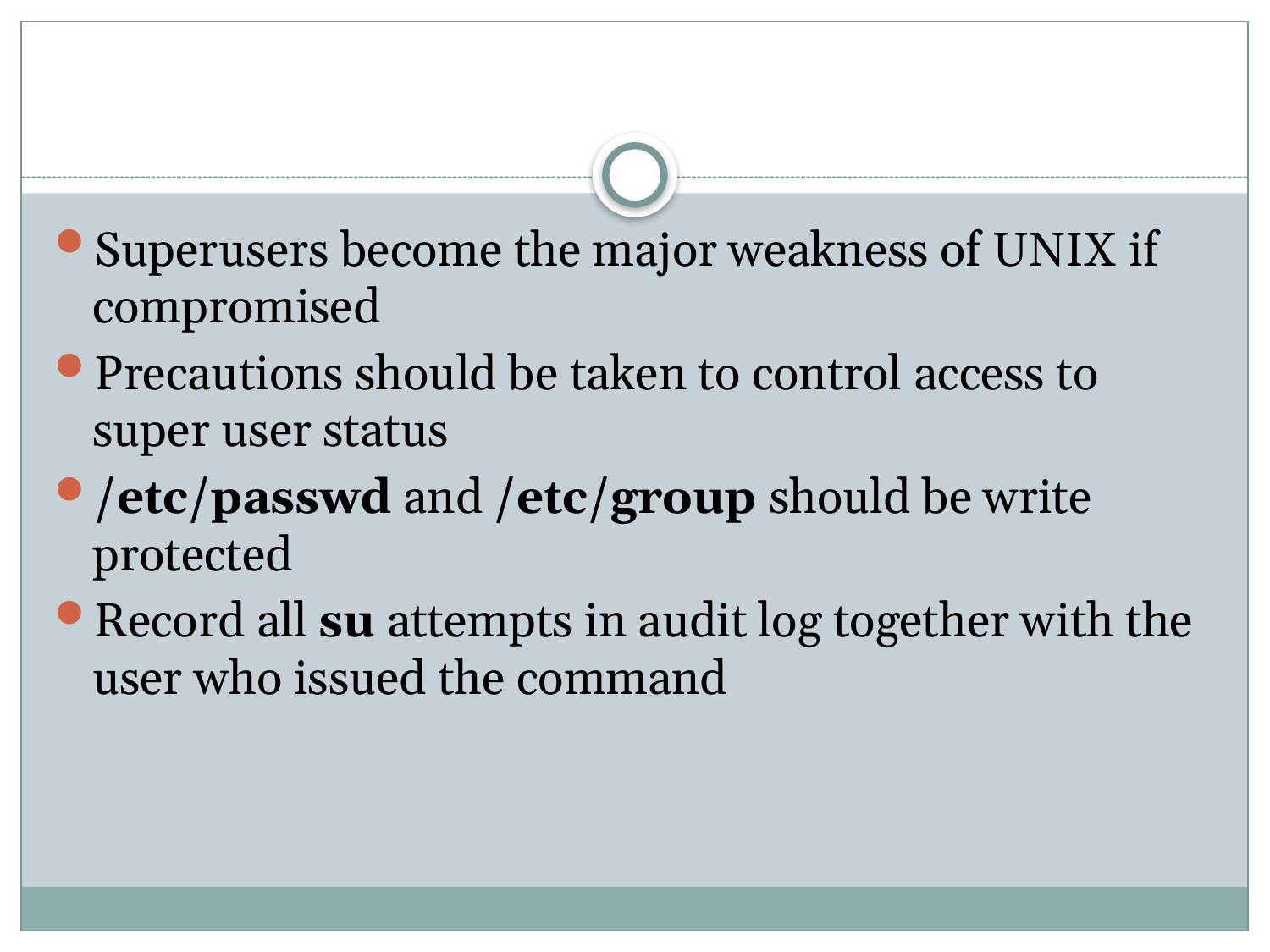

#
Superusers become the major weakness of UNIX if compromised
Precautions should be taken to control access to super user status
/etc/passwd and /etc/group should be write protected
Record all su attempts in audit log together with the user who issued the command